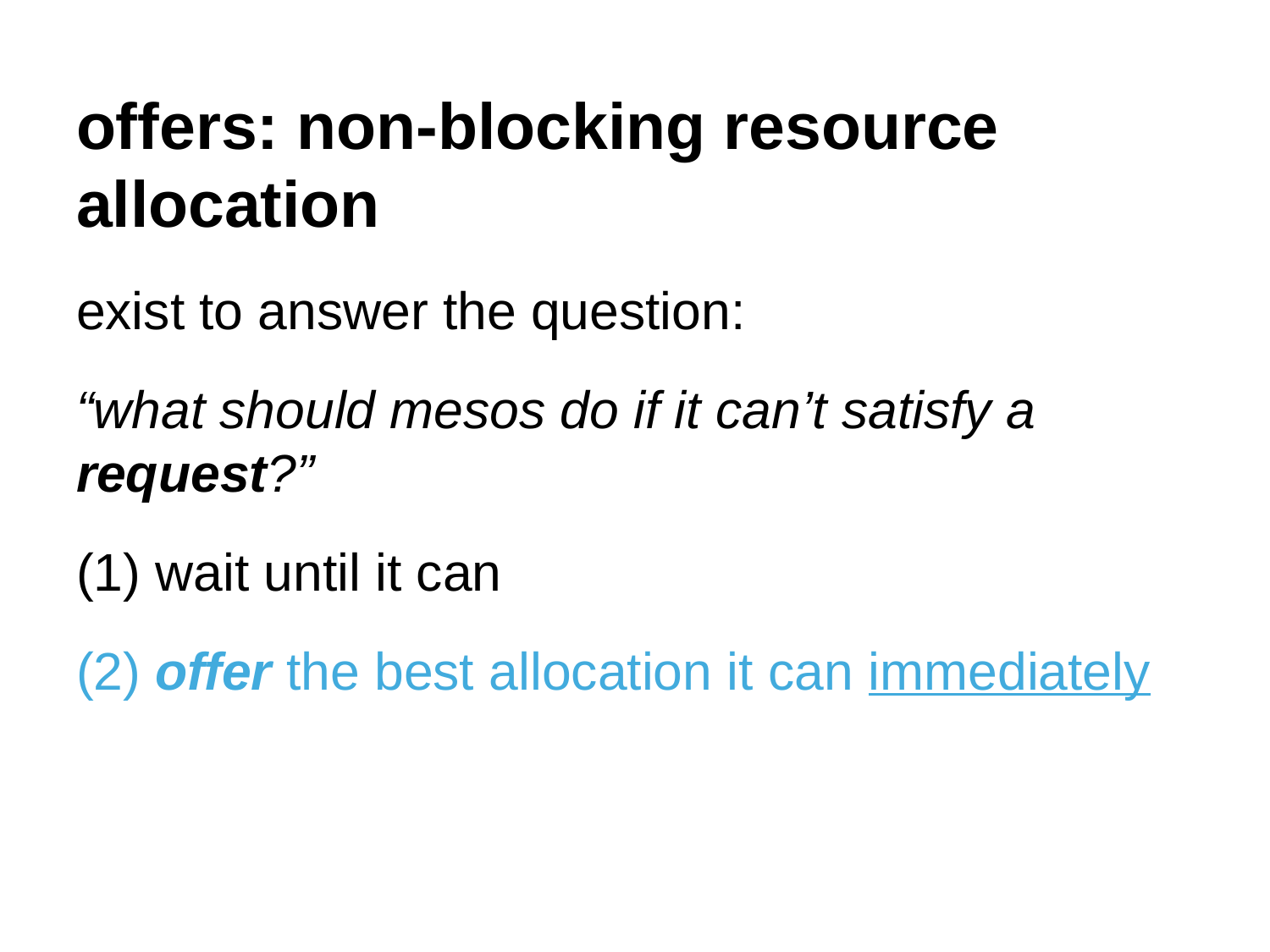

# offers: non-blocking resource allocation
exist to answer the question:
“what should mesos do if it can’t satisfy a request?”
(1) wait until it can
(2) offer the best allocation it can immediately